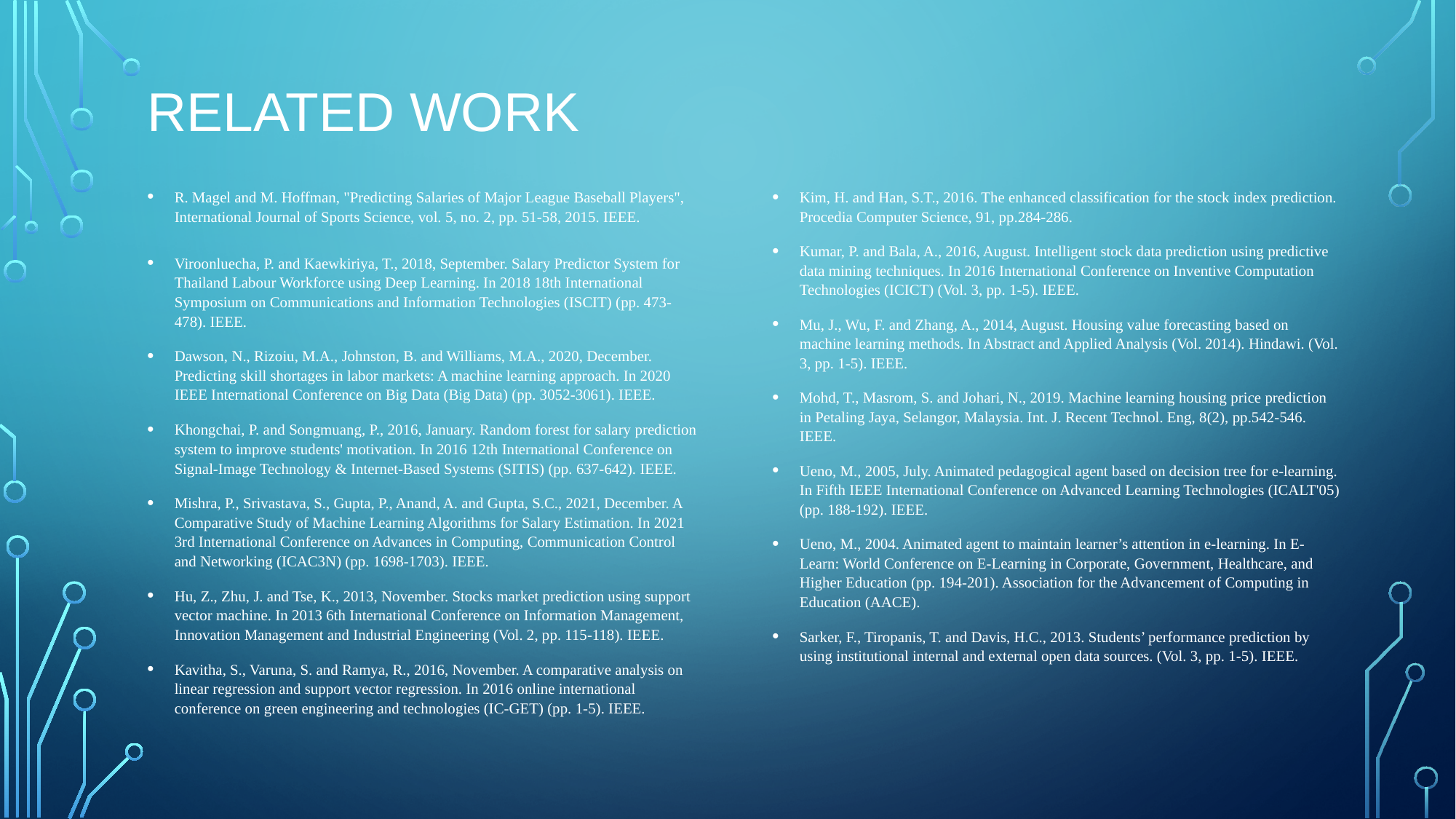

# Related work
R. Magel and M. Hoffman, "Predicting Salaries of Major League Baseball Players", International Journal of Sports Science, vol. 5, no. 2, pp. 51-58, 2015. IEEE.
Viroonluecha, P. and Kaewkiriya, T., 2018, September. Salary Predictor System for Thailand Labour Workforce using Deep Learning. In 2018 18th International Symposium on Communications and Information Technologies (ISCIT) (pp. 473-478). IEEE.
Dawson, N., Rizoiu, M.A., Johnston, B. and Williams, M.A., 2020, December. Predicting skill shortages in labor markets: A machine learning approach. In 2020 IEEE International Conference on Big Data (Big Data) (pp. 3052-3061). IEEE.
Khongchai, P. and Songmuang, P., 2016, January. Random forest for salary prediction system to improve students' motivation. In 2016 12th International Conference on Signal-Image Technology & Internet-Based Systems (SITIS) (pp. 637-642). IEEE.
Mishra, P., Srivastava, S., Gupta, P., Anand, A. and Gupta, S.C., 2021, December. A Comparative Study of Machine Learning Algorithms for Salary Estimation. In 2021 3rd International Conference on Advances in Computing, Communication Control and Networking (ICAC3N) (pp. 1698-1703). IEEE.
Hu, Z., Zhu, J. and Tse, K., 2013, November. Stocks market prediction using support vector machine. In 2013 6th International Conference on Information Management, Innovation Management and Industrial Engineering (Vol. 2, pp. 115-118). IEEE.
Kavitha, S., Varuna, S. and Ramya, R., 2016, November. A comparative analysis on linear regression and support vector regression. In 2016 online international conference on green engineering and technologies (IC-GET) (pp. 1-5). IEEE.
Kim, H. and Han, S.T., 2016. The enhanced classification for the stock index prediction. Procedia Computer Science, 91, pp.284-286.
Kumar, P. and Bala, A., 2016, August. Intelligent stock data prediction using predictive data mining techniques. In 2016 International Conference on Inventive Computation Technologies (ICICT) (Vol. 3, pp. 1-5). IEEE.
Mu, J., Wu, F. and Zhang, A., 2014, August. Housing value forecasting based on machine learning methods. In Abstract and Applied Analysis (Vol. 2014). Hindawi. (Vol. 3, pp. 1-5). IEEE.
Mohd, T., Masrom, S. and Johari, N., 2019. Machine learning housing price prediction in Petaling Jaya, Selangor, Malaysia. Int. J. Recent Technol. Eng, 8(2), pp.542-546. IEEE.
Ueno, M., 2005, July. Animated pedagogical agent based on decision tree for e-learning. In Fifth IEEE International Conference on Advanced Learning Technologies (ICALT'05) (pp. 188-192). IEEE.
Ueno, M., 2004. Animated agent to maintain learner’s attention in e-learning. In E-Learn: World Conference on E-Learning in Corporate, Government, Healthcare, and Higher Education (pp. 194-201). Association for the Advancement of Computing in Education (AACE).
Sarker, F., Tiropanis, T. and Davis, H.C., 2013. Students’ performance prediction by using institutional internal and external open data sources. (Vol. 3, pp. 1-5). IEEE.